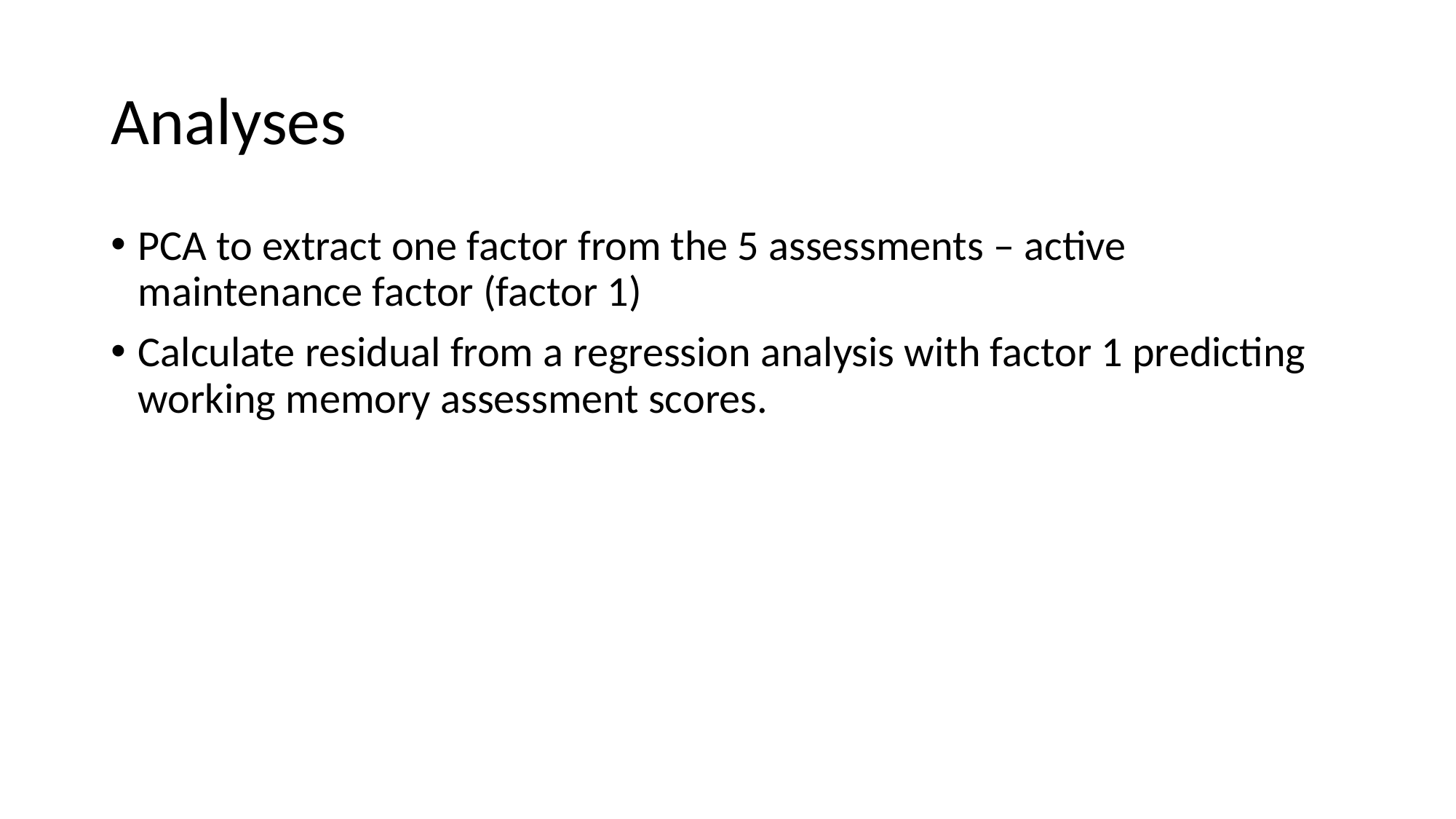

# Analyses
PCA to extract one factor from the 5 assessments – active maintenance factor (factor 1)
Calculate residual from a regression analysis with factor 1 predicting working memory assessment scores.